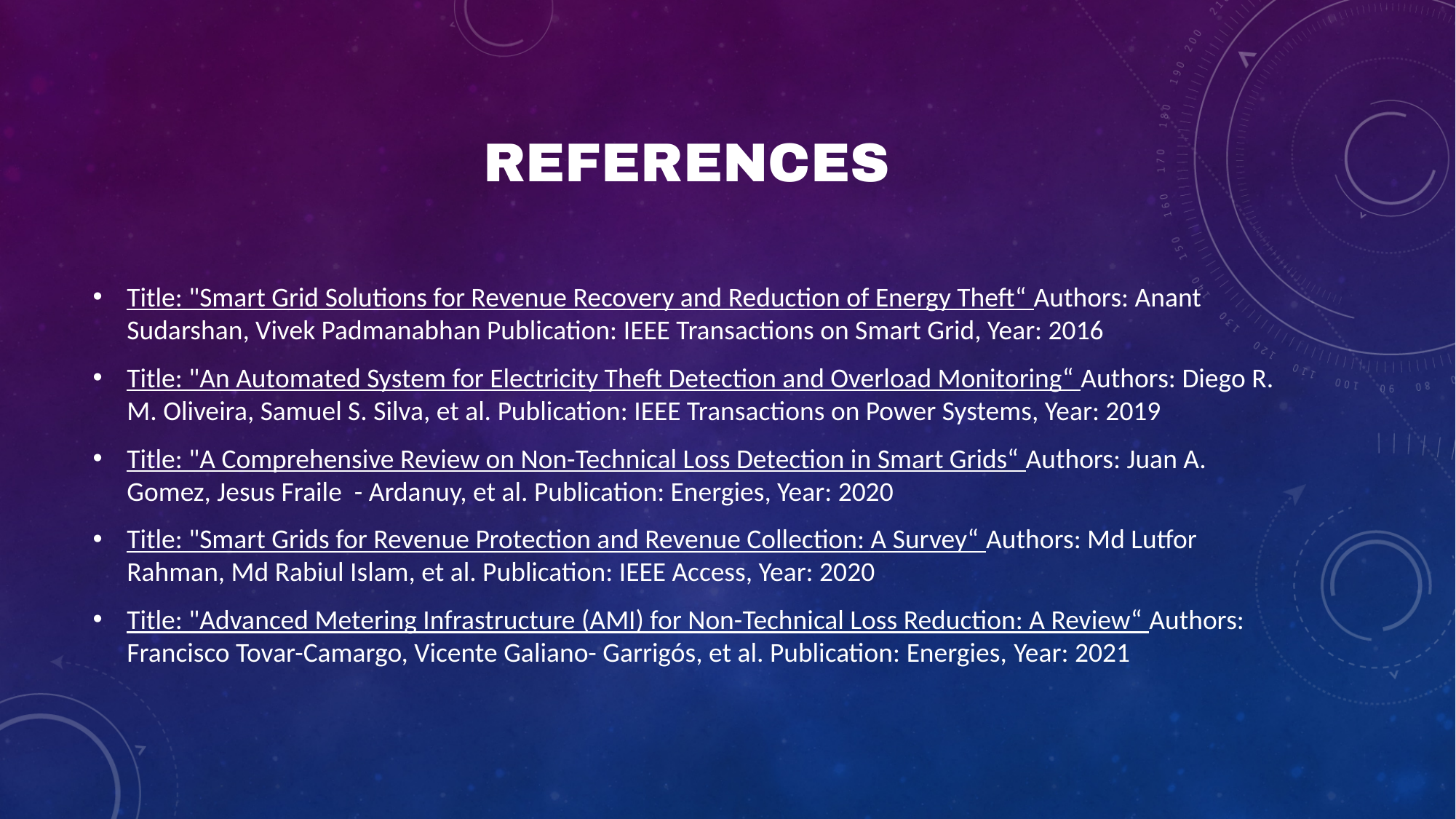

# references
Title: "Smart Grid Solutions for Revenue Recovery and Reduction of Energy Theft“ Authors: Anant Sudarshan, Vivek Padmanabhan Publication: IEEE Transactions on Smart Grid, Year: 2016
Title: "An Automated System for Electricity Theft Detection and Overload Monitoring“ Authors: Diego R. M. Oliveira, Samuel S. Silva, et al. Publication: IEEE Transactions on Power Systems, Year: 2019
Title: "A Comprehensive Review on Non-Technical Loss Detection in Smart Grids“ Authors: Juan A. Gomez, Jesus Fraile  - Ardanuy, et al. Publication: Energies, Year: 2020
Title: "Smart Grids for Revenue Protection and Revenue Collection: A Survey“ Authors: Md Lutfor Rahman, Md Rabiul Islam, et al. Publication: IEEE Access, Year: 2020
Title: "Advanced Metering Infrastructure (AMI) for Non-Technical Loss Reduction: A Review“ Authors: Francisco Tovar-Camargo, Vicente Galiano- Garrigós, et al. Publication: Energies, Year: 2021